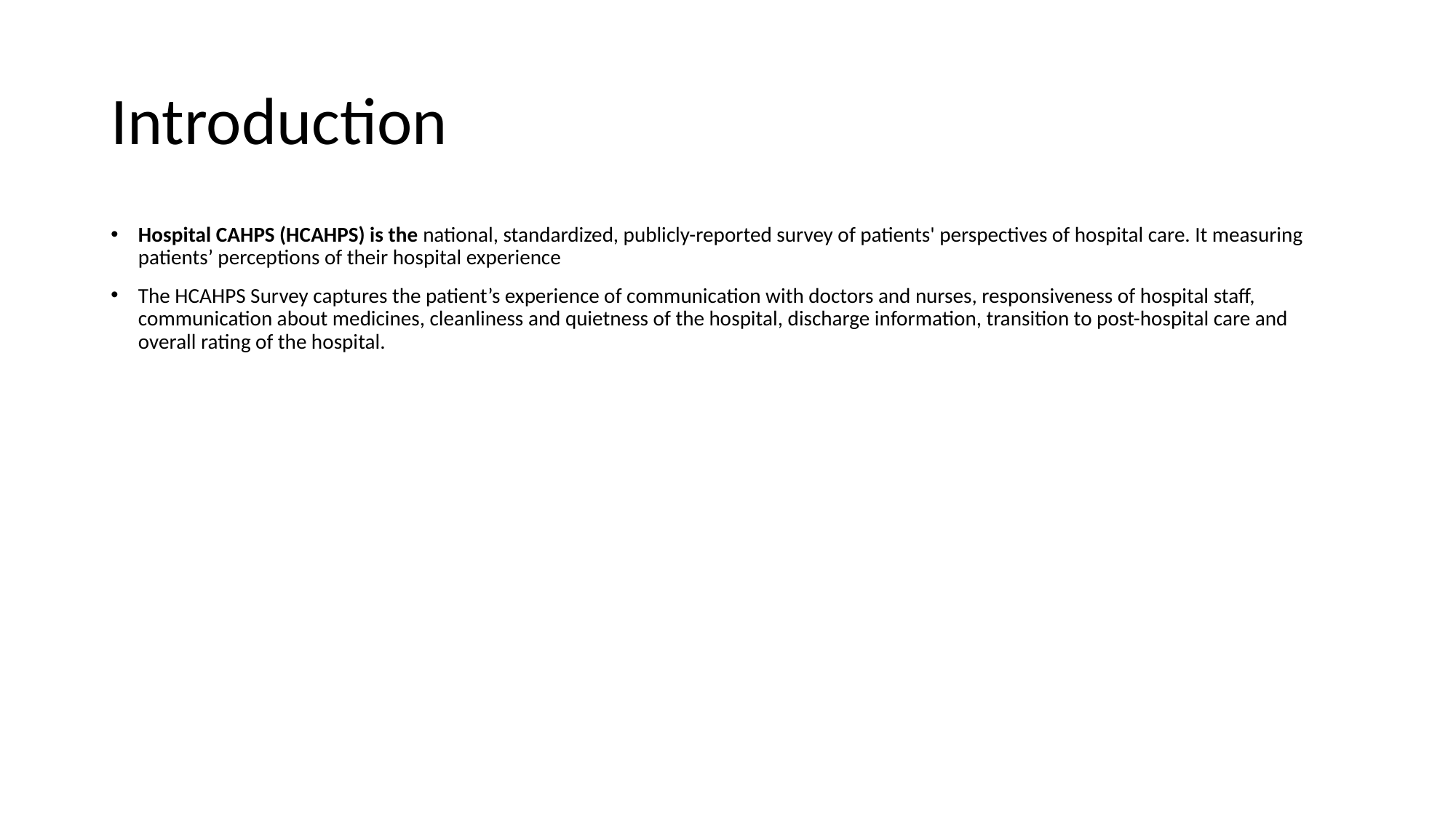

# Introduction
Hospital CAHPS (HCAHPS) is the national, standardized, publicly-reported survey of patients' perspectives of hospital care. It measuring patients’ perceptions of their hospital experience
The HCAHPS Survey captures the patient’s experience of communication with doctors and nurses, responsiveness of hospital staff, communication about medicines, cleanliness and quietness of the hospital, discharge information, transition to post-hospital care and overall rating of the hospital.